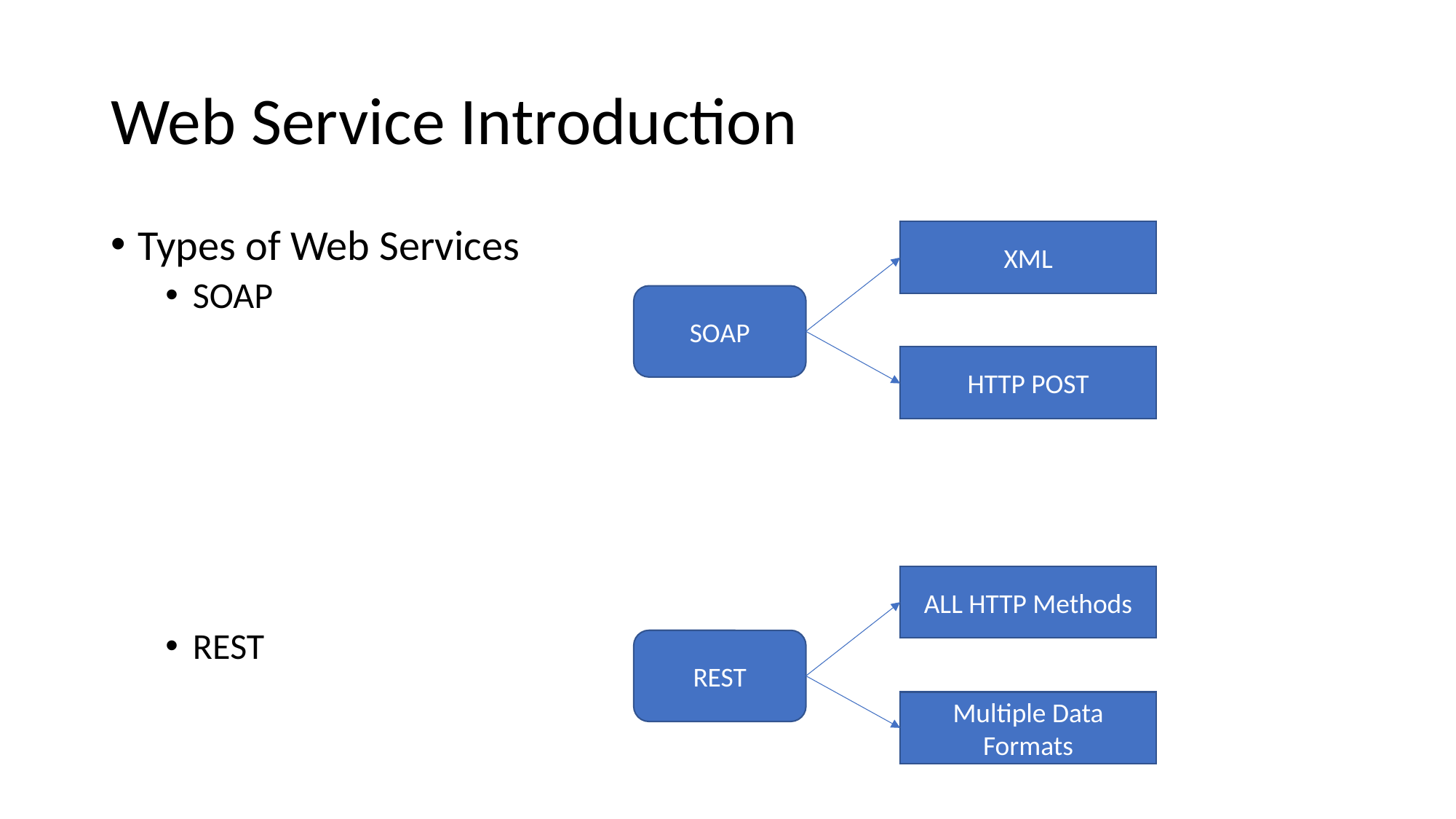

# Web Service Introduction
Types of Web Services
SOAP

REST

XML
SOAP
HTTP POST
ALL HTTP Methods
REST
Multiple Data Formats